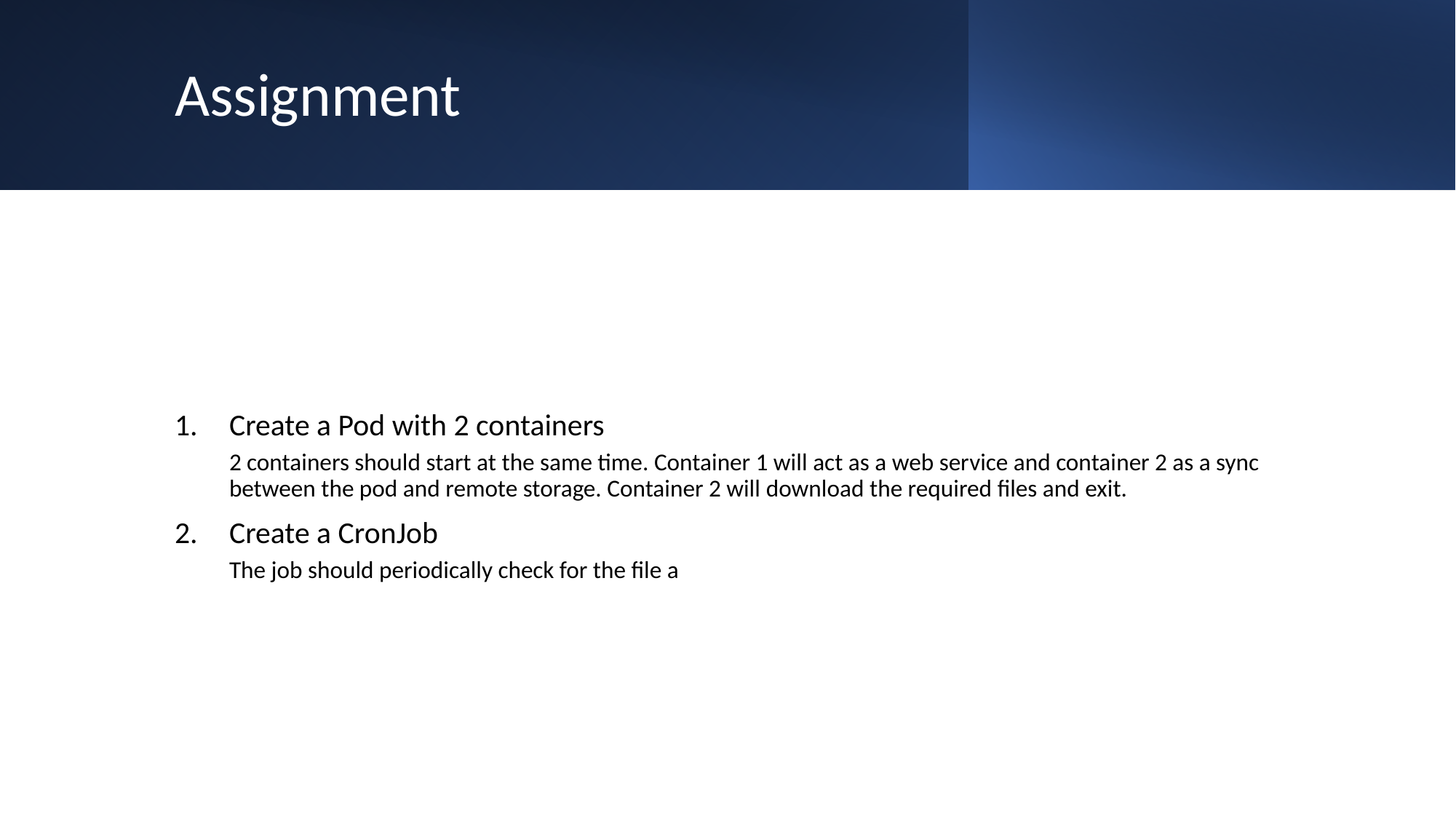

# Assignment
Create a Pod with 2 containers
2 containers should start at the same time. Container 1 will act as a web service and container 2 as a sync between the pod and remote storage. Container 2 will download the required files and exit.
Create a CronJob
The job should periodically check for the file a